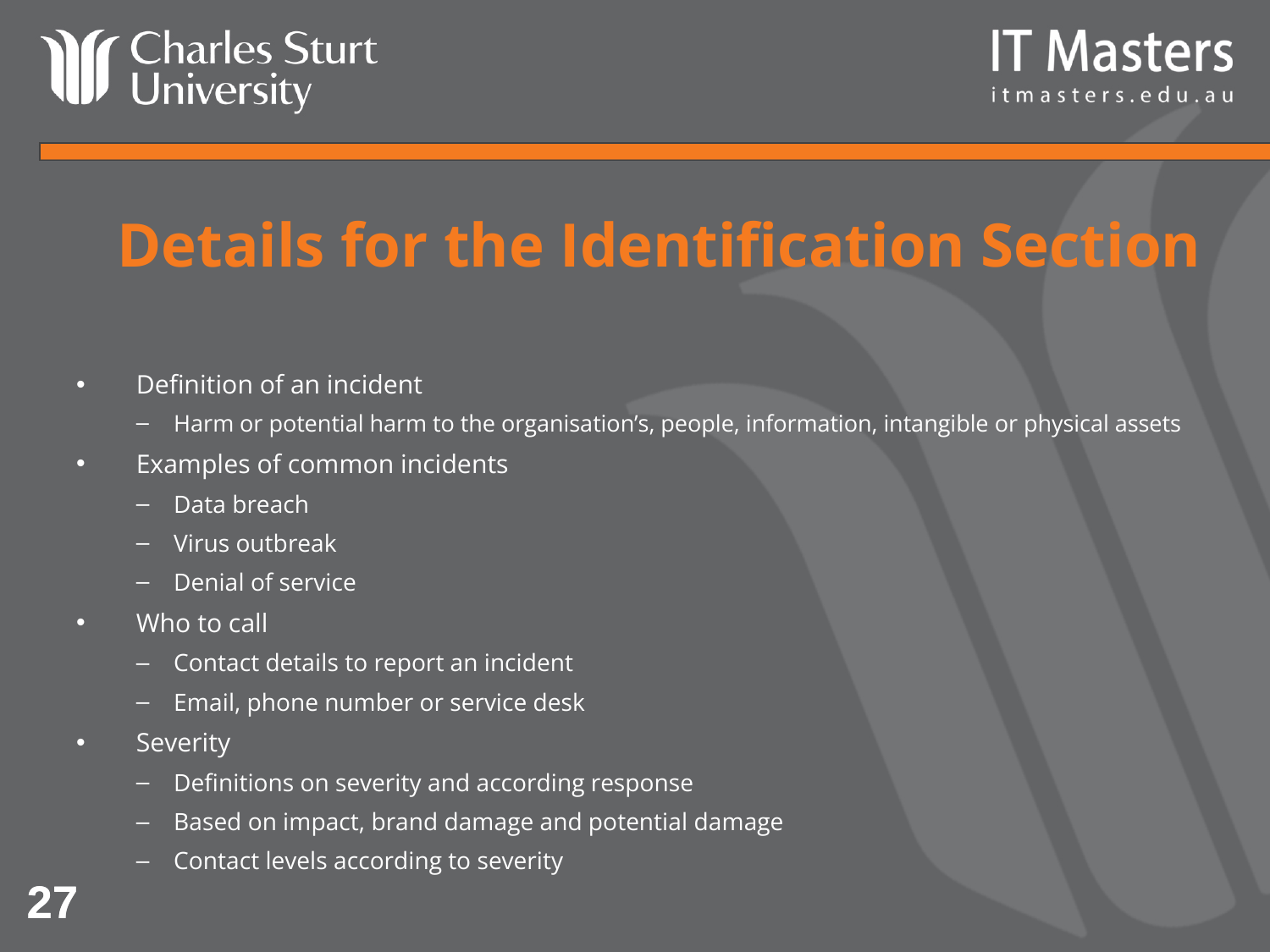

# Details for the Identification Section
Definition of an incident
Harm or potential harm to the organisation’s, people, information, intangible or physical assets
Examples of common incidents
Data breach
Virus outbreak
Denial of service
Who to call
Contact details to report an incident
Email, phone number or service desk
Severity
Definitions on severity and according response
Based on impact, brand damage and potential damage
Contact levels according to severity